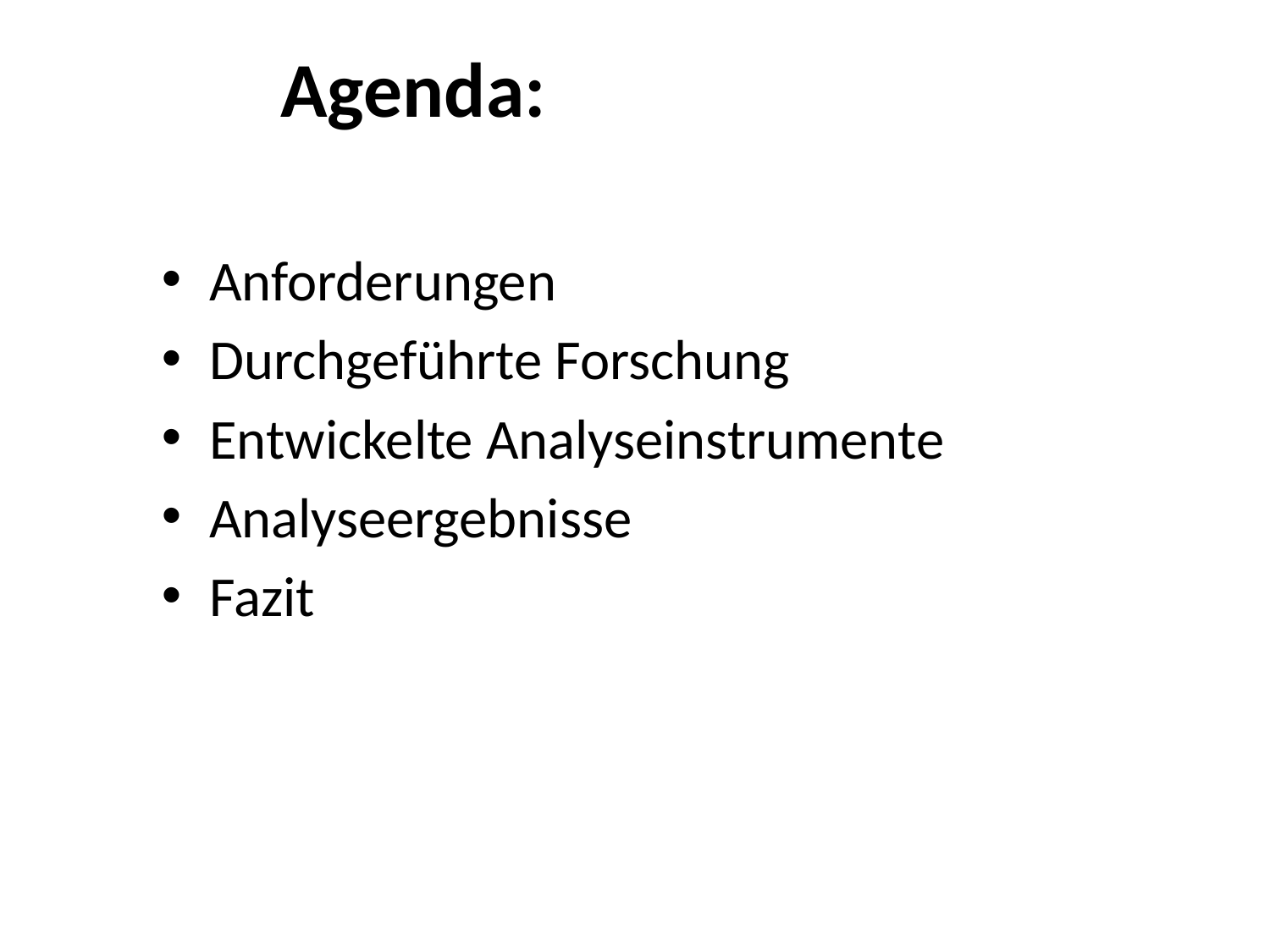

# Agenda:
Anforderungen
Durchgeführte Forschung
Entwickelte Analyseinstrumente
Analyseergebnisse
Fazit